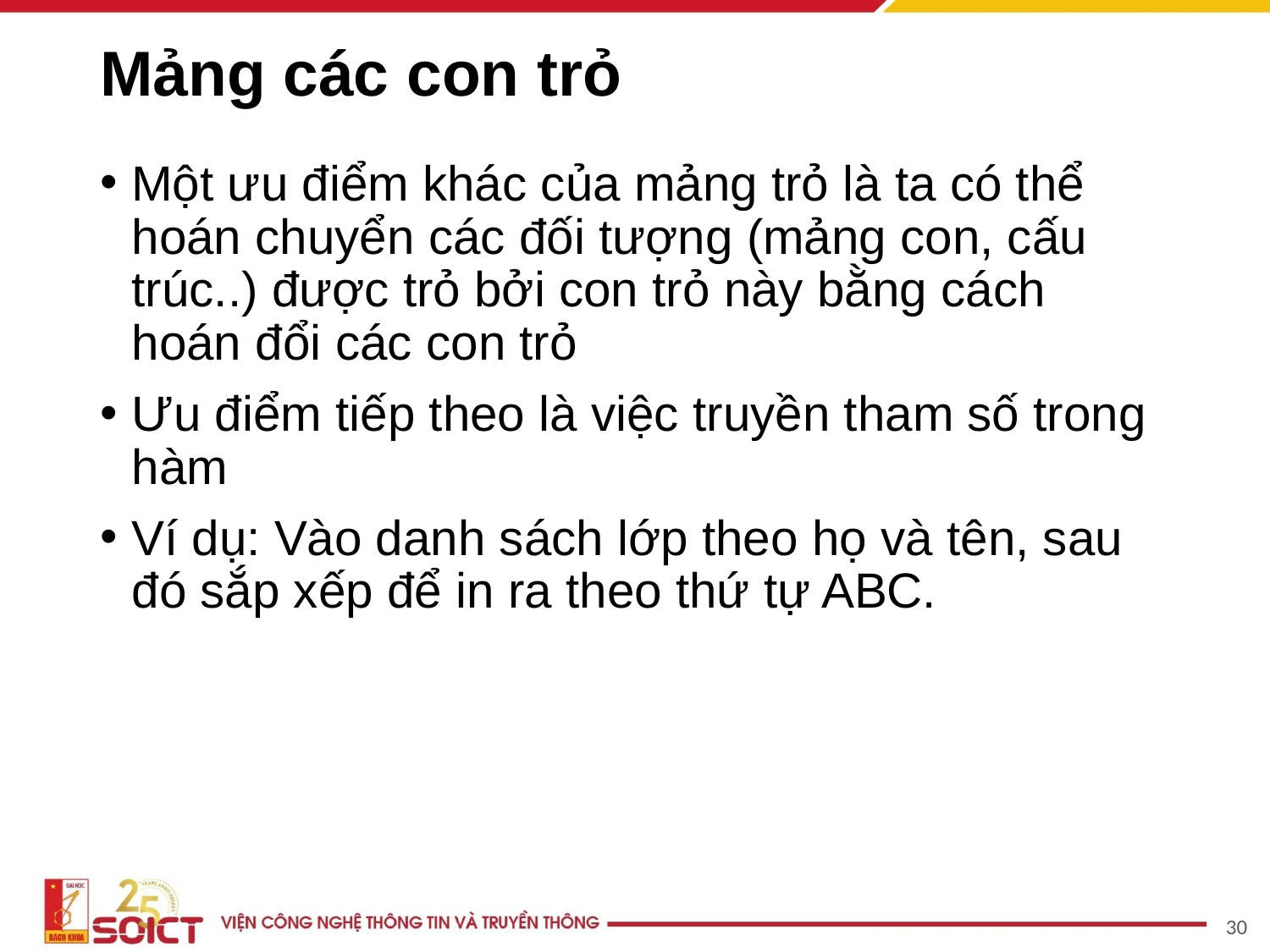

# Mảng các con trỏ
Một ưu điểm khác của mảng trỏ là ta có thể hoán chuyển các đối tượng (mảng con, cấu trúc..) được trỏ bởi con trỏ này bằng cách hoán đổi các con trỏ
Ưu điểm tiếp theo là việc truyền tham số trong hàm
Ví dụ: Vào danh sách lớp theo họ và tên, sau đó sắp xếp để in ra theo thứ tự ABC.
30